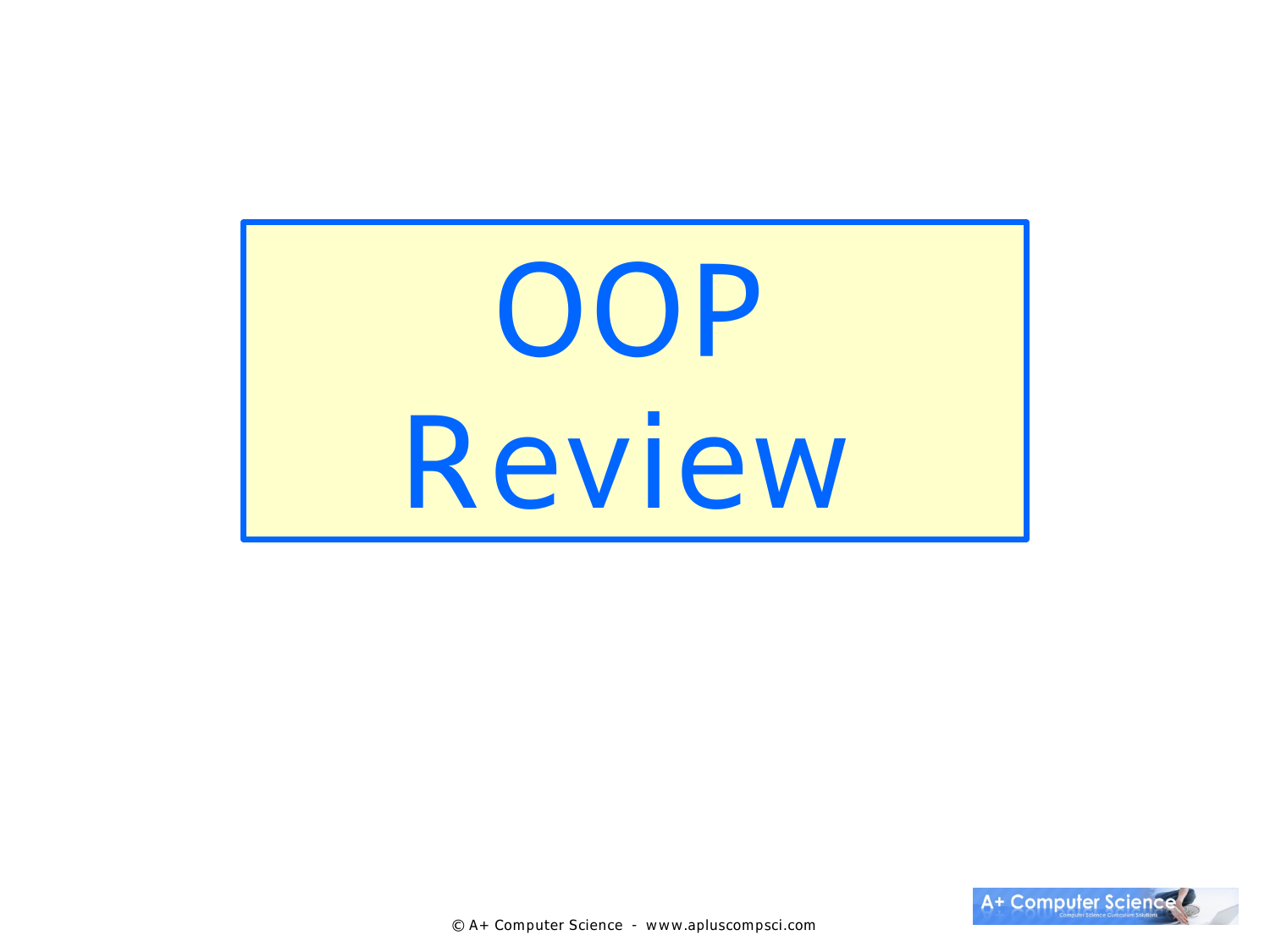

OOP
Review

© A+ Computer Science  -  www.apluscompsci.com